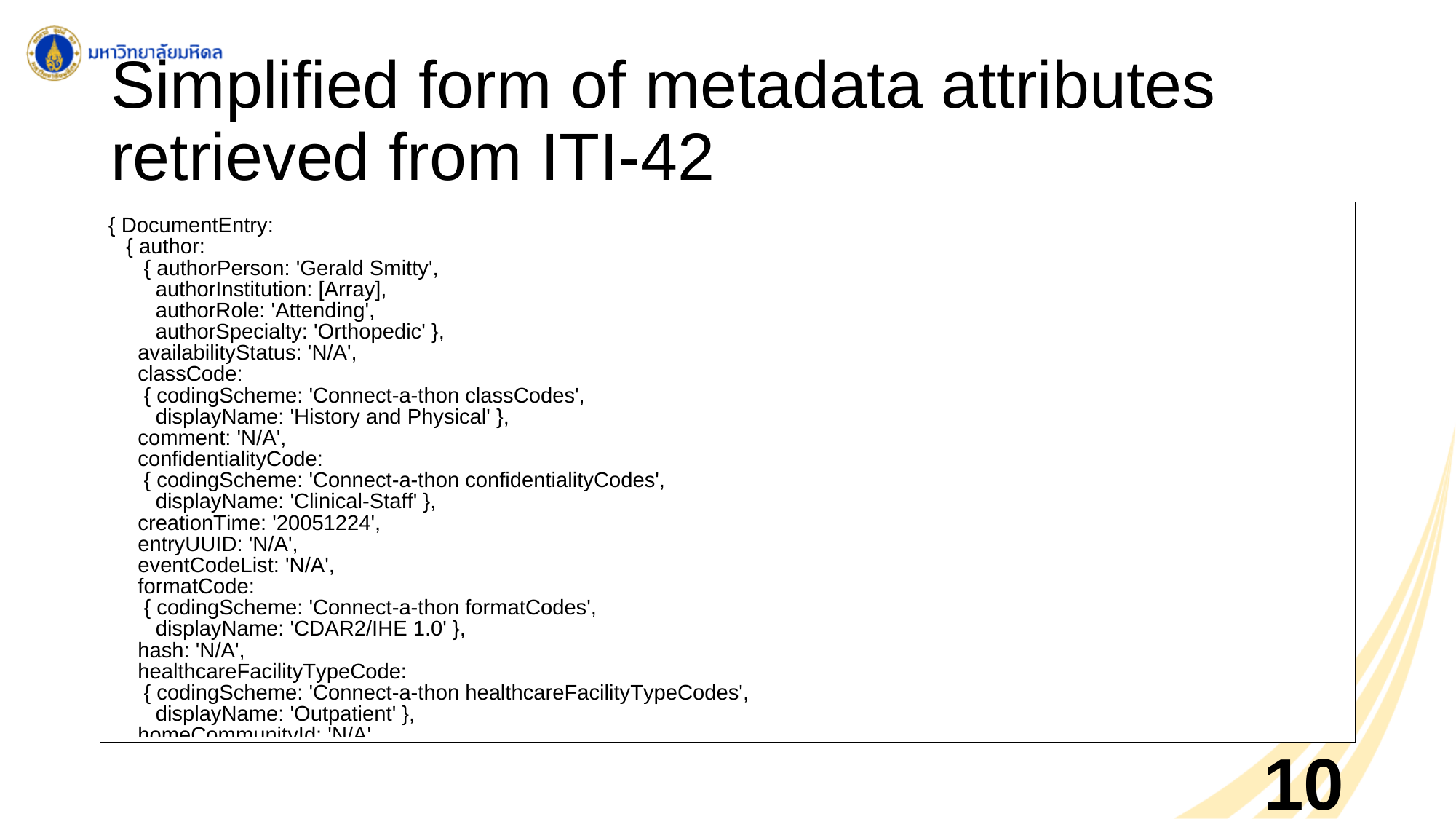

# Simplified form of metadata attributes retrieved from ITI-42
10